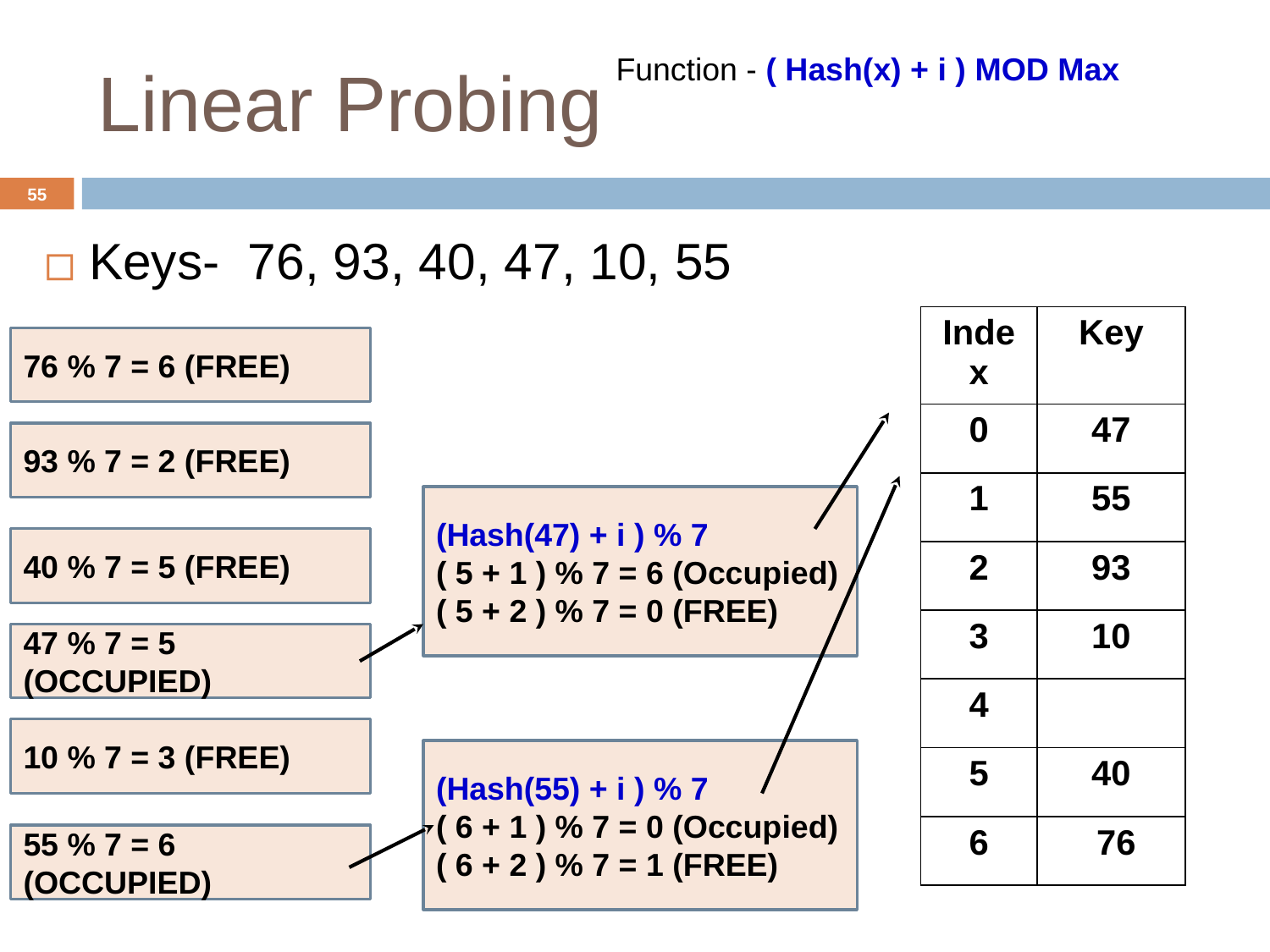

# Linear Probing
Function - ( Hash(x) + i ) MOD Max
55
Keys-  76, 93, 40, 47, 10, 55
| Index | Key |
| --- | --- |
| 0 | 47 |
| 1 | 55 |
| 2 | 93 |
| 3 | 10 |
| 4 |  |
| 5 | 40 |
| 6 | 76 |
76 % 7 = 6 (FREE)
93 % 7 = 2 (FREE)
(Hash(47) + i ) % 7
( 5 + 1 ) % 7 = 6 (Occupied)
( 5 + 2 ) % 7 = 0 (FREE)
40 % 7 = 5 (FREE)
47 % 7 = 5 (OCCUPIED)
10 % 7 = 3 (FREE)
(Hash(55) + i ) % 7
( 6 + 1 ) % 7 = 0 (Occupied)
( 6 + 2 ) % 7 = 1 (FREE)
55 % 7 = 6 (OCCUPIED)